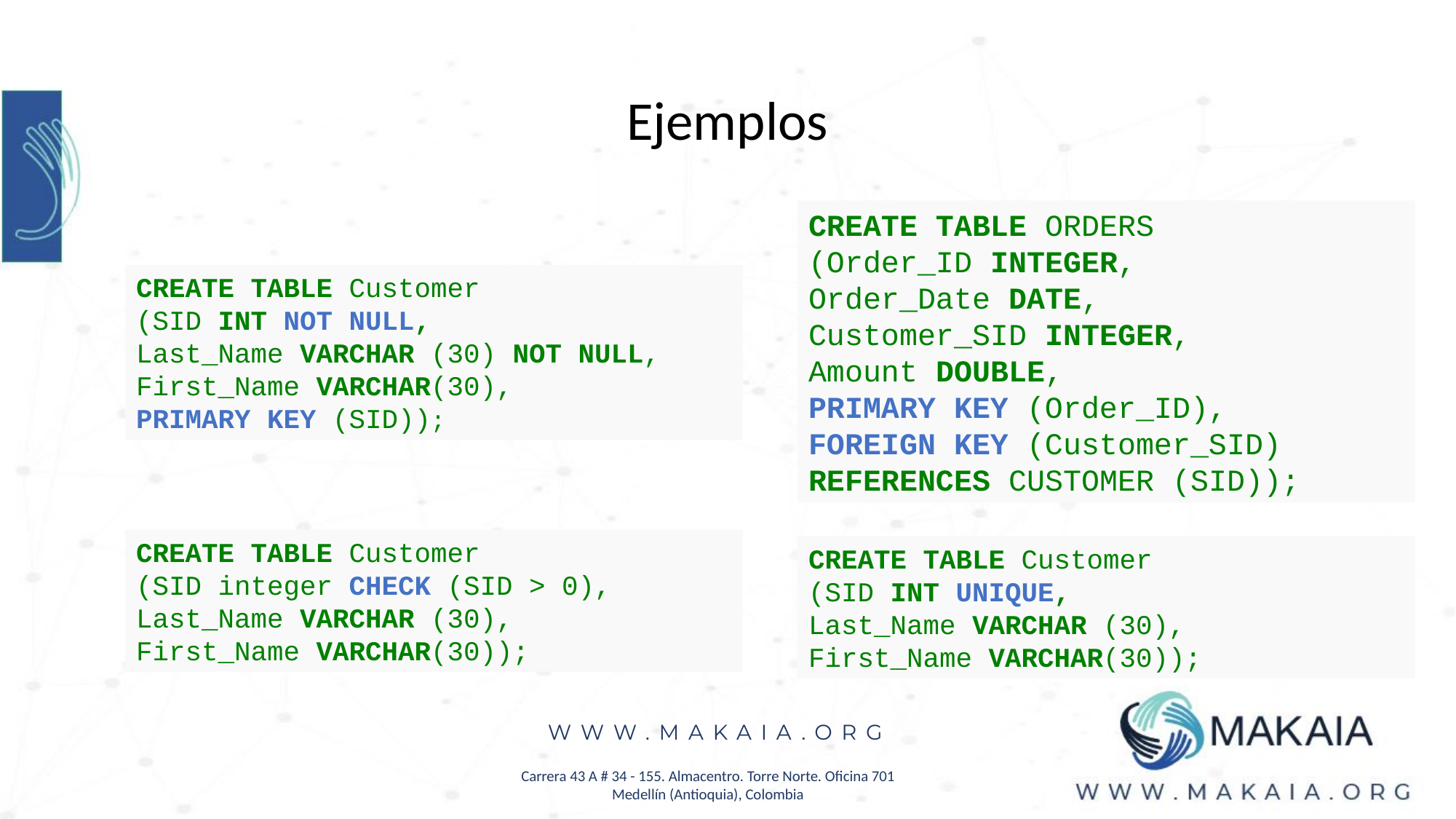

Ejemplos
CREATE TABLE ORDERS
(Order_ID INTEGER,
Order_Date DATE,
Customer_SID INTEGER,
Amount DOUBLE,
PRIMARY KEY (Order_ID),
FOREIGN KEY (Customer_SID) REFERENCES CUSTOMER (SID));
CREATE TABLE Customer
(SID INT NOT NULL,
Last_Name VARCHAR (30) NOT NULL,
First_Name VARCHAR(30),
PRIMARY KEY (SID));
CREATE TABLE Customer
(SID integer CHECK (SID > 0),
Last_Name VARCHAR (30),
First_Name VARCHAR(30));
CREATE TABLE Customer
(SID INT UNIQUE,
Last_Name VARCHAR (30),
First_Name VARCHAR(30));
WWW.MAKAIA.ORG
Carrera 43 A # 34 - 155. Almacentro. Torre Norte. Oficina 701
Medellín (Antioquia), Colombia